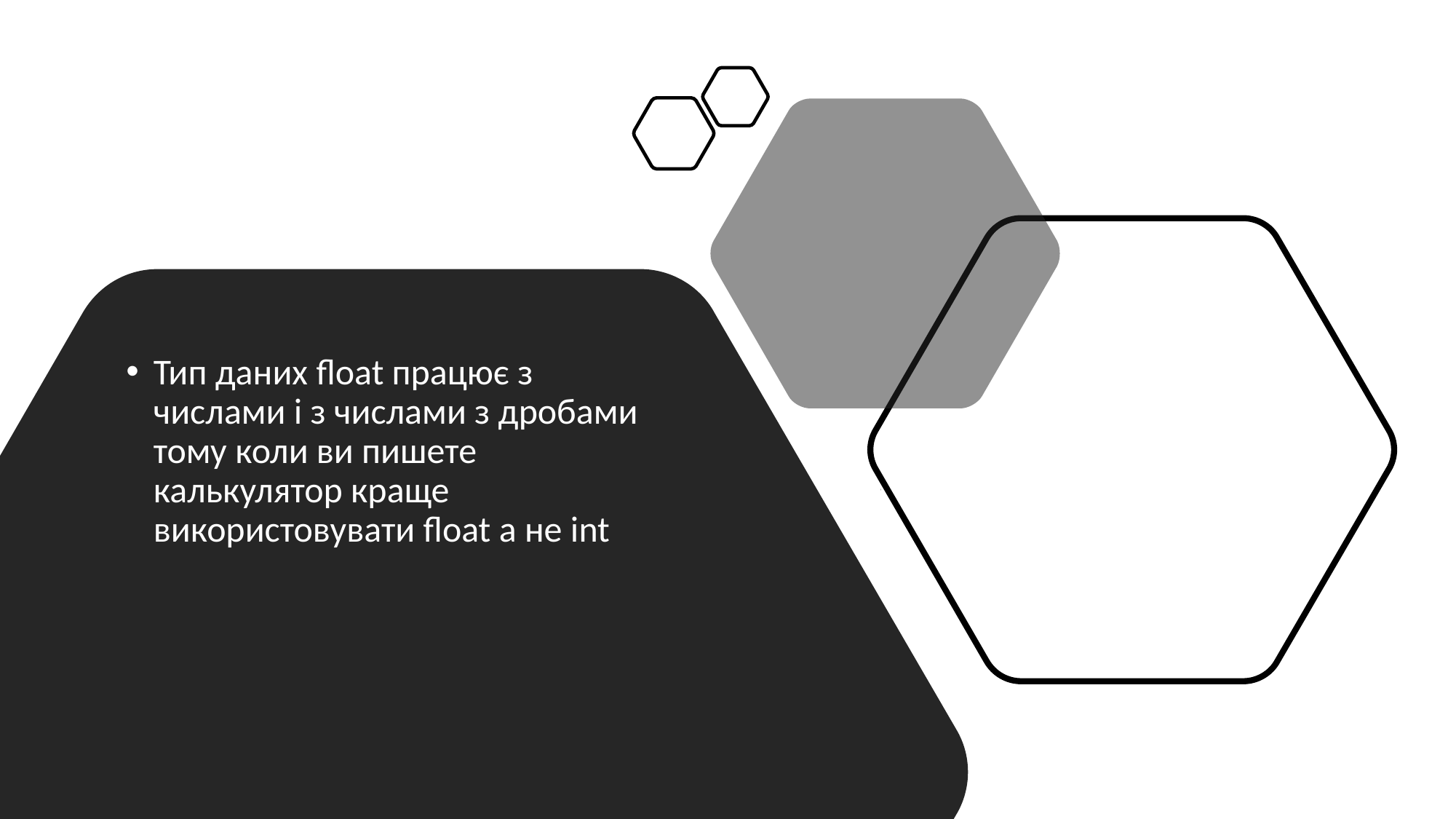

Тип даних float працює з числами і з числами з дробами тому коли ви пишете калькулятор краще використовувати float а не int